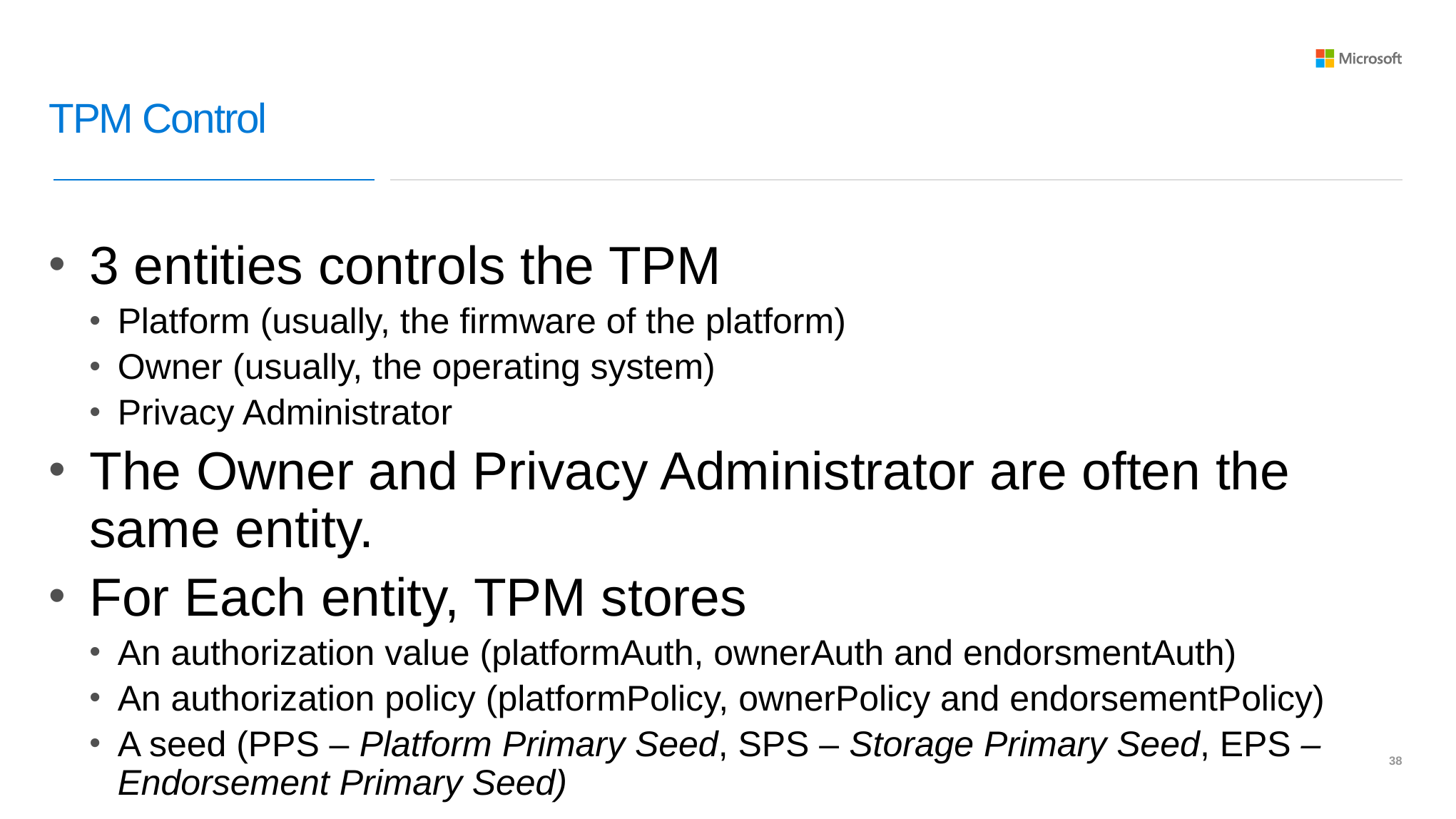

# TPM Control
3 entities controls the TPM
Platform (usually, the firmware of the platform)
Owner (usually, the operating system)
Privacy Administrator
The Owner and Privacy Administrator are often the same entity.
For Each entity, TPM stores
An authorization value (platformAuth, ownerAuth and endorsmentAuth)
An authorization policy (platformPolicy, ownerPolicy and endorsementPolicy)
A seed (PPS – Platform Primary Seed, SPS – Storage Primary Seed, EPS – Endorsement Primary Seed)
38